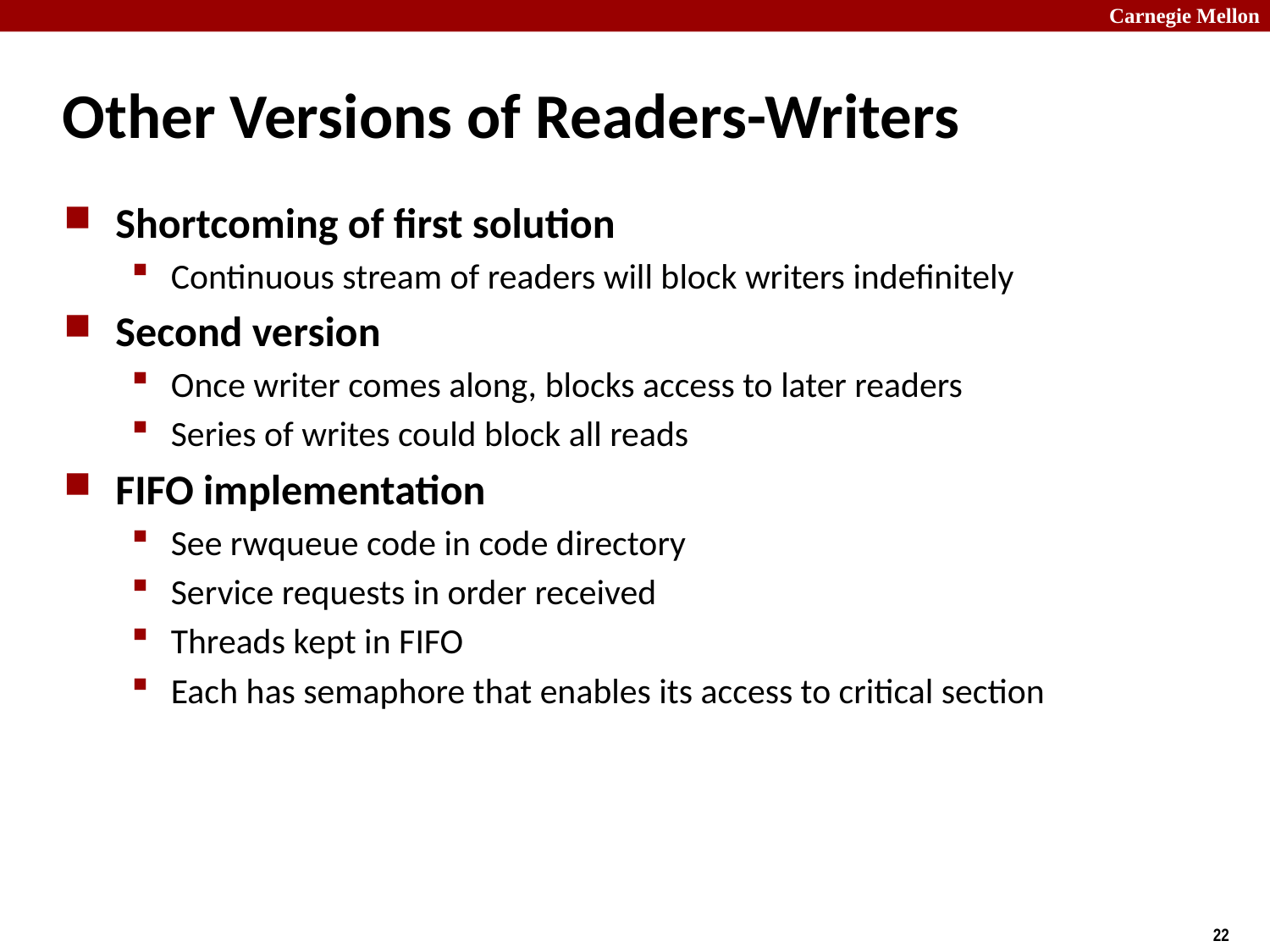

# Other Versions of Readers-Writers
Shortcoming of first solution
Continuous stream of readers will block writers indefinitely
Second version
Once writer comes along, blocks access to later readers
Series of writes could block all reads
FIFO implementation
See rwqueue code in code directory
Service requests in order received
Threads kept in FIFO
Each has semaphore that enables its access to critical section